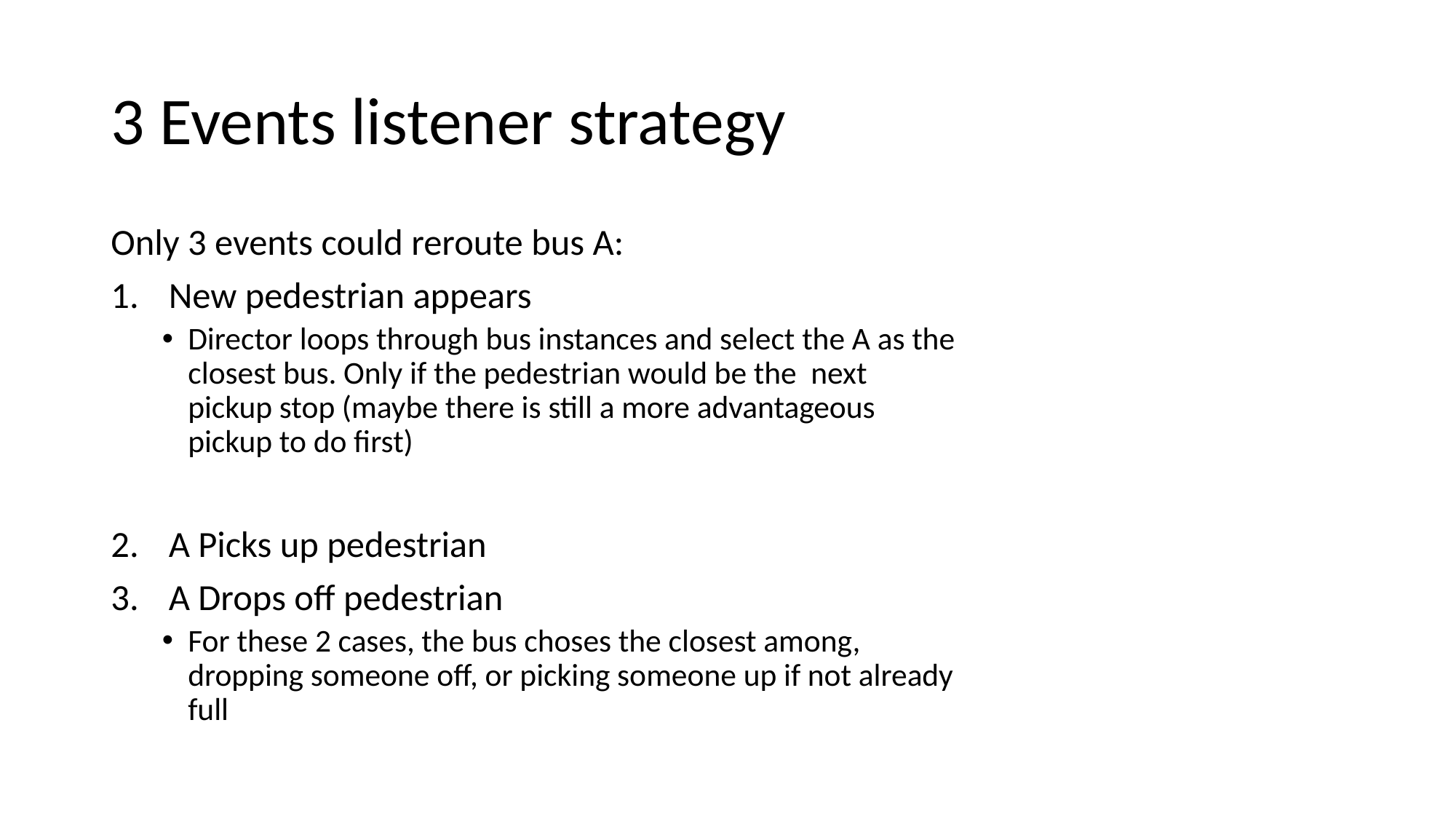

# 3 Events listener strategy
Only 3 events could reroute bus A:
New pedestrian appears
Director loops through bus instances and select the A as the closest bus. Only if the pedestrian would be the  next pickup stop (maybe there is still a more advantageous pickup to do first)

A Picks up pedestrian
A Drops off pedestrian
For these 2 cases, the bus choses the closest among, dropping someone off, or picking someone up if not already full